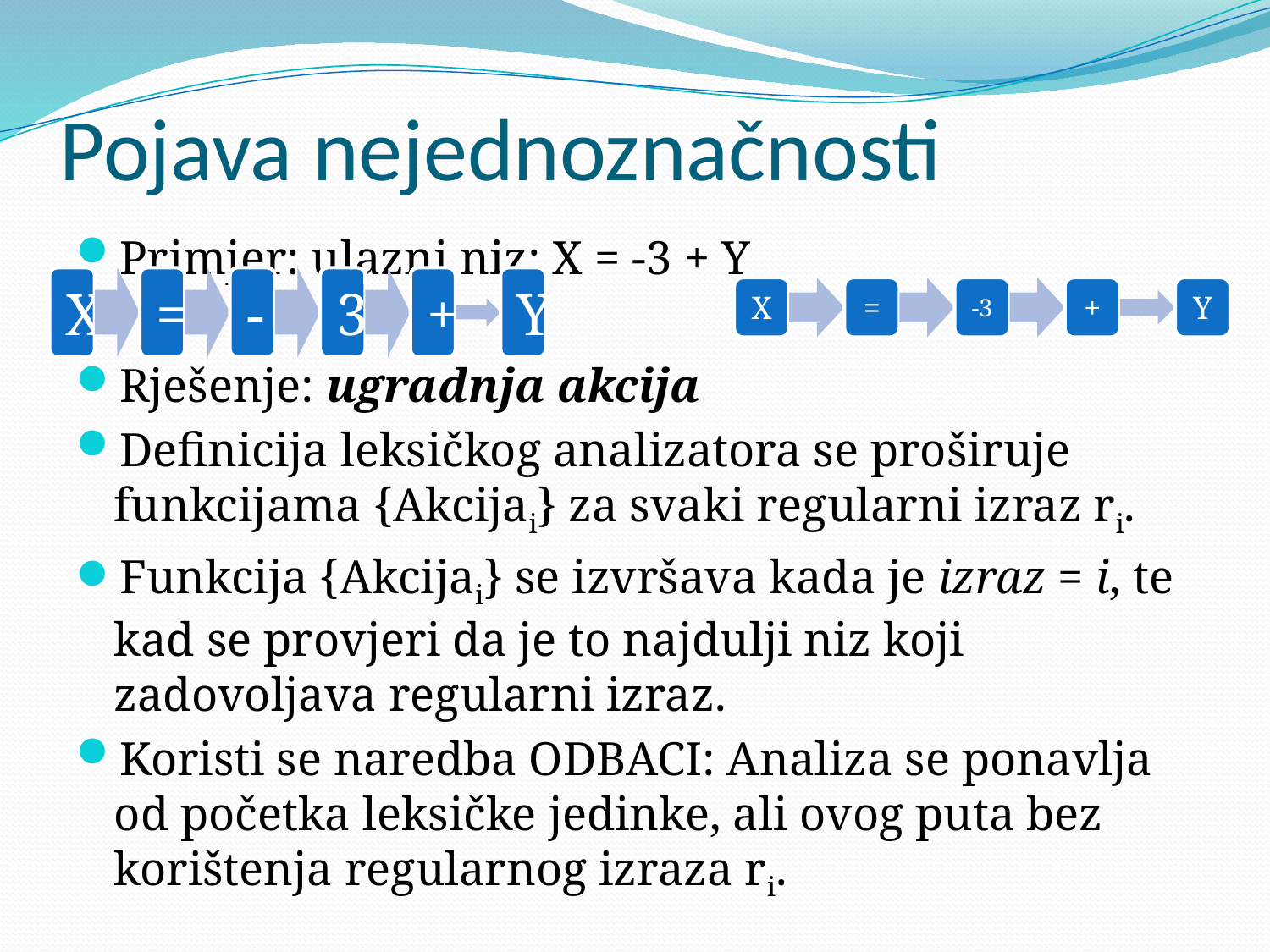

# Pojava nejednoznačnosti
Primjer: ulazni niz: X = -3 + Y

Rješenje: ugradnja akcija
Definicija leksičkog analizatora se proširuje funkcijama {Akcijai} za svaki regularni izraz ri.
Funkcija {Akcijai} se izvršava kada je izraz = i, te kad se provjeri da je to najdulji niz koji zadovoljava regularni izraz.
Koristi se naredba ODBACI: Analiza se ponavlja od početka leksičke jedinke, ali ovog puta bez korištenja regularnog izraza ri.

X
=
+
Y
3
X
=
-3
+
Y